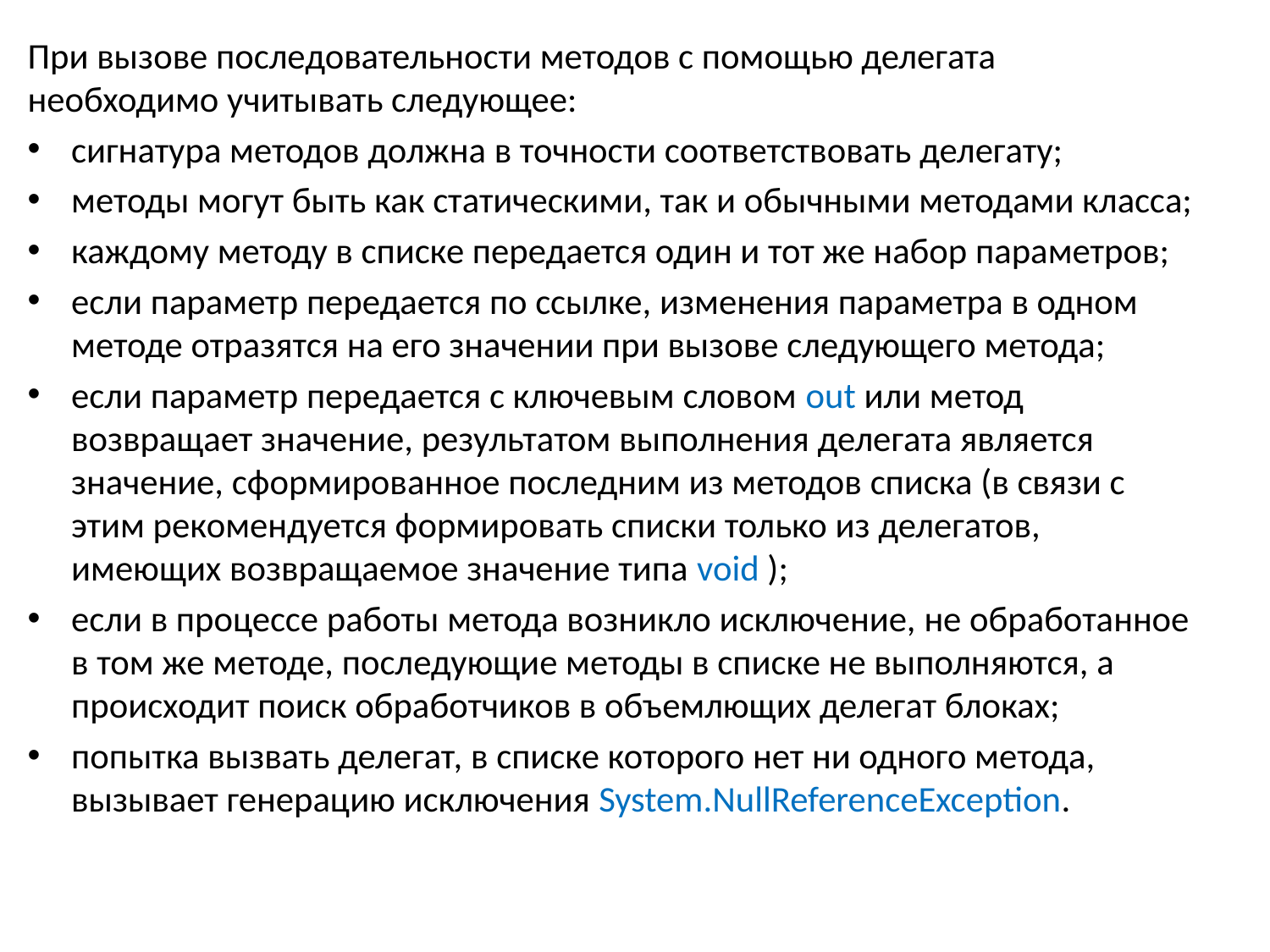

При вызове последовательности методов с помощью делегата необходимо учитывать следующее:
сигнатура методов должна в точности соответствовать делегату;
методы могут быть как статическими, так и обычными методами класса;
каждому методу в списке передается один и тот же набор параметров;
если параметр передается по ссылке, изменения параметра в одном методе отразятся на его значении при вызове следующего метода;
если параметр передается с ключевым словом out или метод возвращает значение, результатом выполнения делегата является значение, сформированное последним из методов списка (в связи с этим рекомендуется формировать списки только из делегатов, имеющих возвращаемое значение типа void );
если в процессе работы метода возникло исключение, не обработанное в том же методе, последующие методы в списке не выполняются, а происходит поиск обработчиков в объемлющих делегат блоках;
попытка вызвать делегат, в списке которого нет ни одного метода, вызывает генерацию исключения System.NullReferenceException.